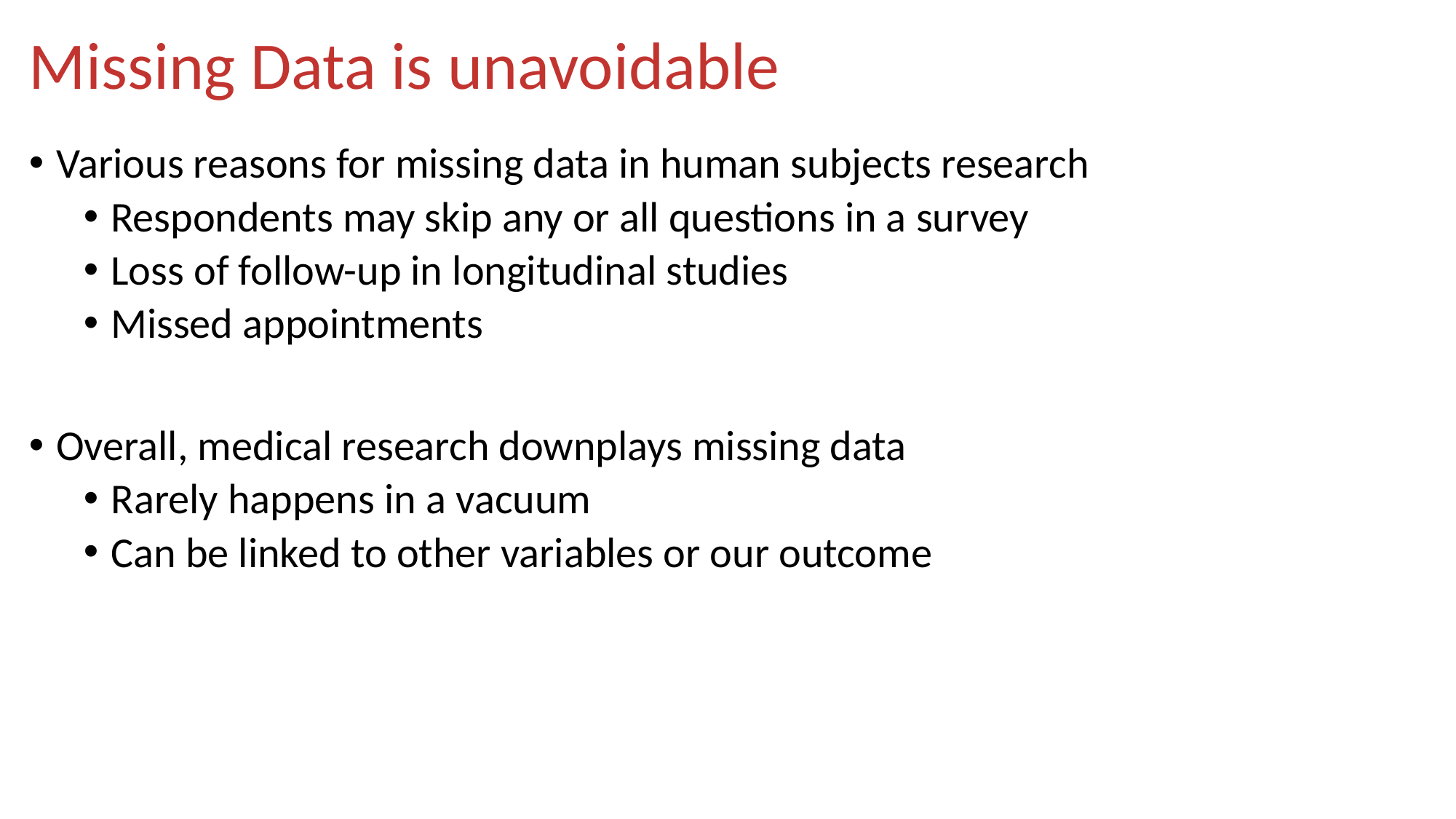

# Missing Data is unavoidable
Various reasons for missing data in human subjects research
Respondents may skip any or all questions in a survey
Loss of follow-up in longitudinal studies
Missed appointments

Overall, medical research downplays missing data
Rarely happens in a vacuum
Can be linked to other variables or our outcome